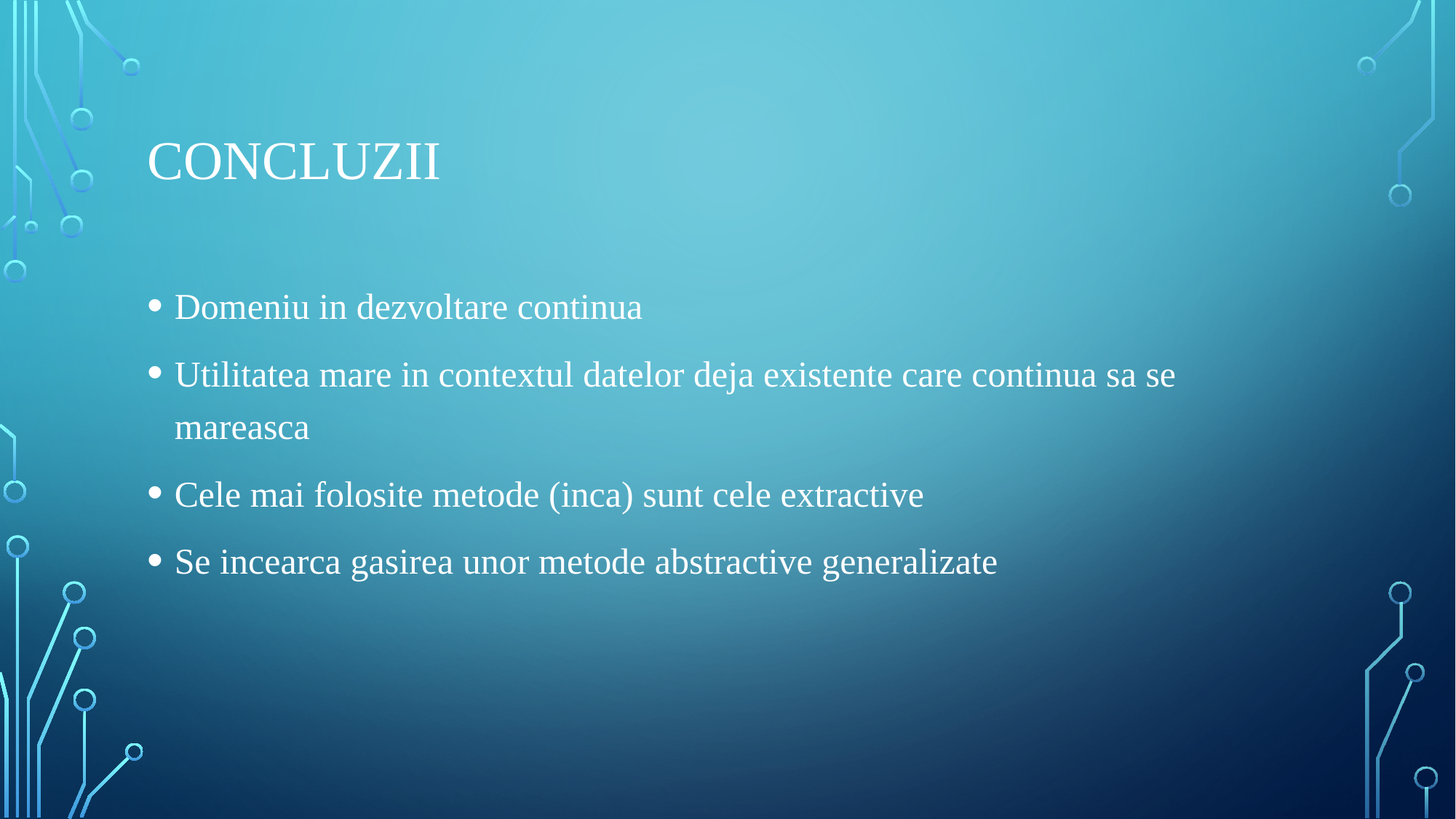

# concluzii
Domeniu in dezvoltare continua
Utilitatea mare in contextul datelor deja existente care continua sa se mareasca
Cele mai folosite metode (inca) sunt cele extractive
Se incearca gasirea unor metode abstractive generalizate